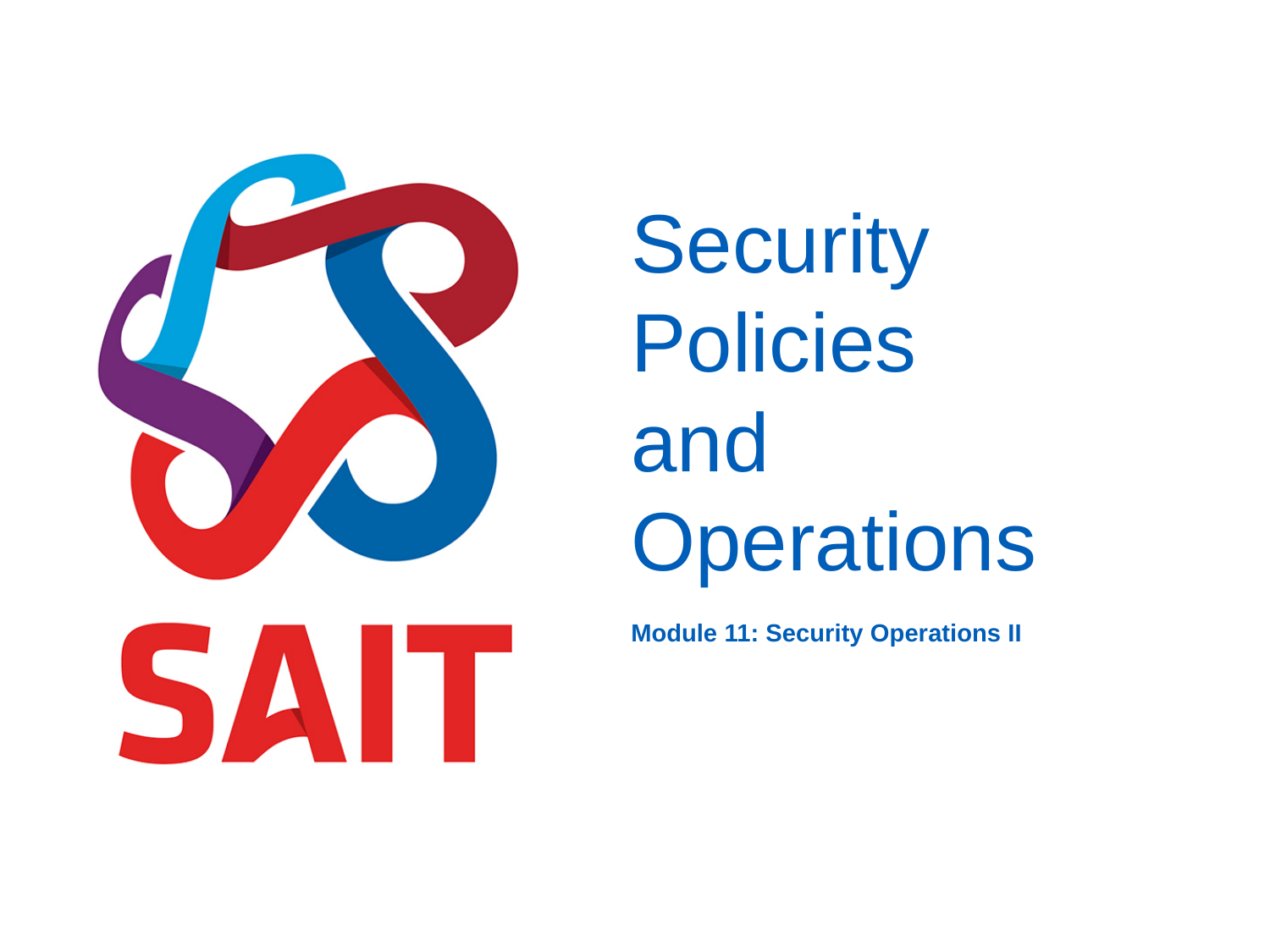

# Security Policies and Operations
Module 11: Security Operations II